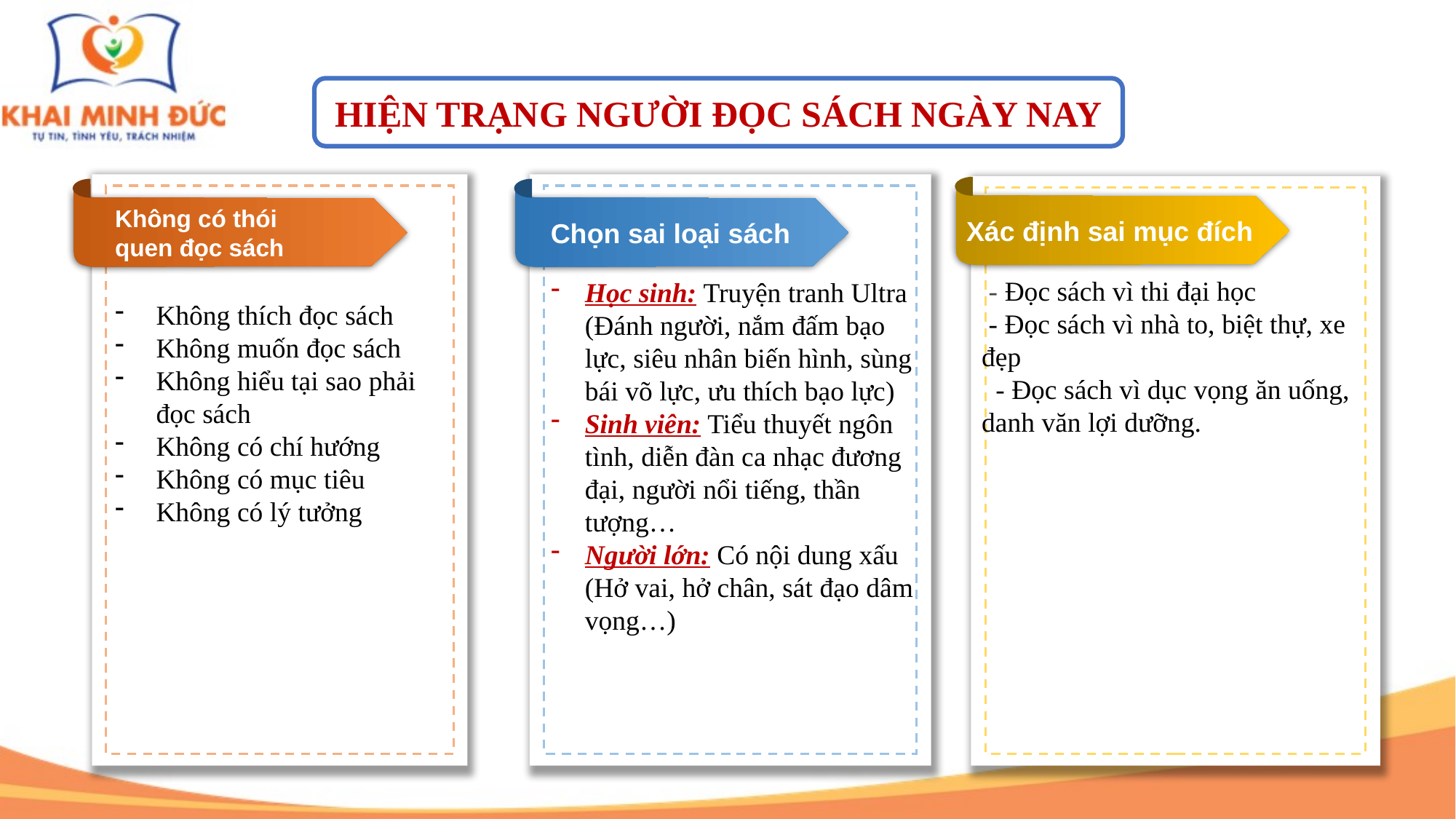

HIỆN TRẠNG NGƯỜI ĐỌC SÁCH NGÀY NAY

Không có thói quen đọc sách
Xác định sai mục đích
Chọn sai loại sách
 - Đọc sách vì thi đại học
 - Đọc sách vì nhà to, biệt thự, xe đẹp
  - Đọc sách vì dục vọng ăn uống, danh văn lợi dưỡng.

Học sinh: Truyện tranh Ultra (Đánh người, nắm đấm bạo lực, siêu nhân biến hình, sùng bái võ lực, ưu thích bạo lực)
Sinh viên: Tiểu thuyết ngôn tình, diễn đàn ca nhạc đương đại, người nổi tiếng, thần tượng…
Người lớn: Có nội dung xấu (Hở vai, hở chân, sát đạo dâm vọng…)

Không thích đọc sách
Không muốn đọc sách
Không hiểu tại sao phải đọc sách
Không có chí hướng
Không có mục tiêu
Không có lý tưởng